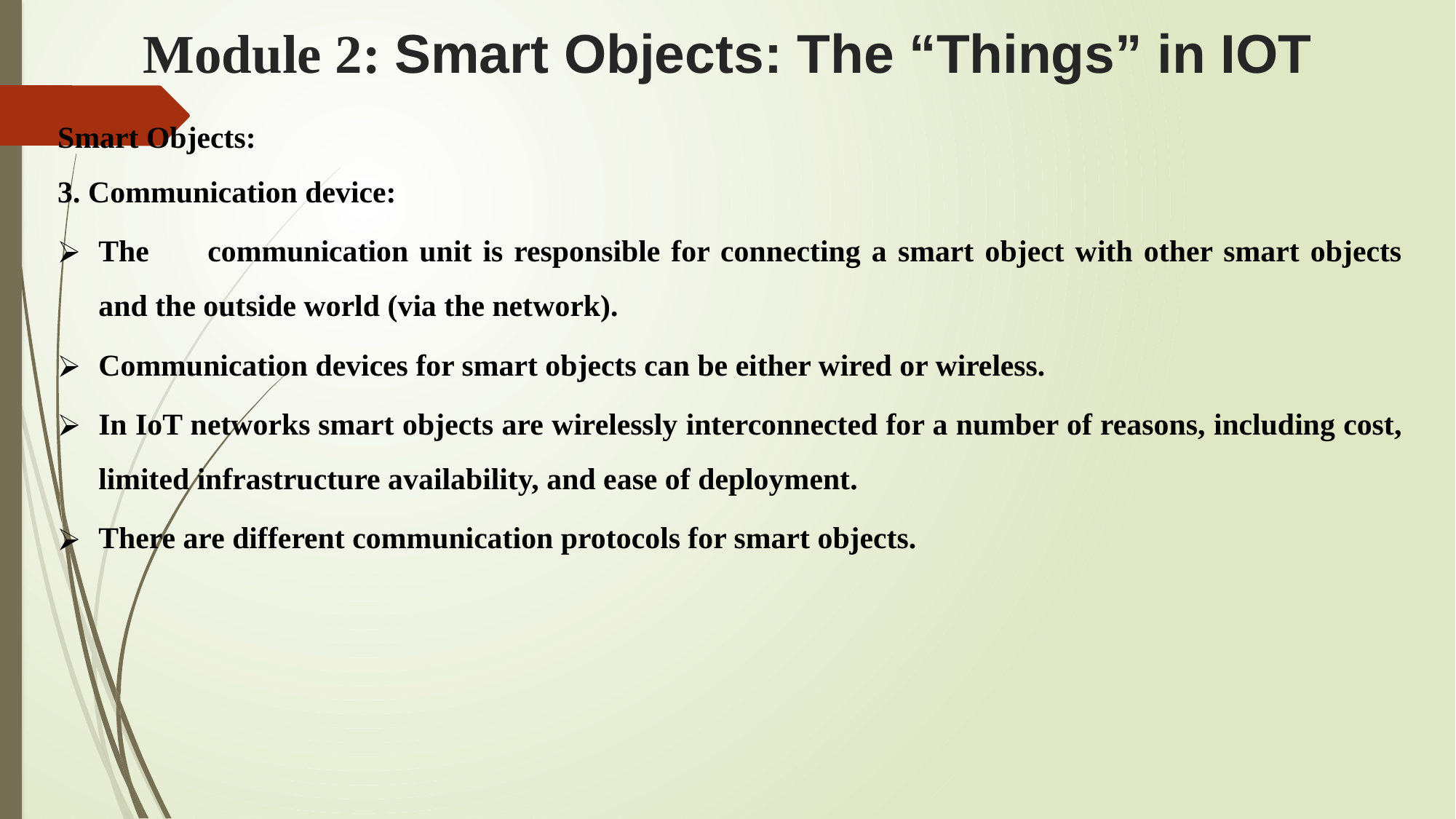

# Module 2: Smart Objects: The “Things” in IOT
Smart Objects:
3. Communication device:
The	communication unit is responsible for connecting a smart object with other smart objects and the outside world (via the network).
Communication devices for smart objects can be either wired or wireless.
In IoT networks	smart objects are wirelessly interconnected for a number of reasons, including cost, limited infrastructure availability, and ease of deployment.
There are different communication protocols for smart objects.